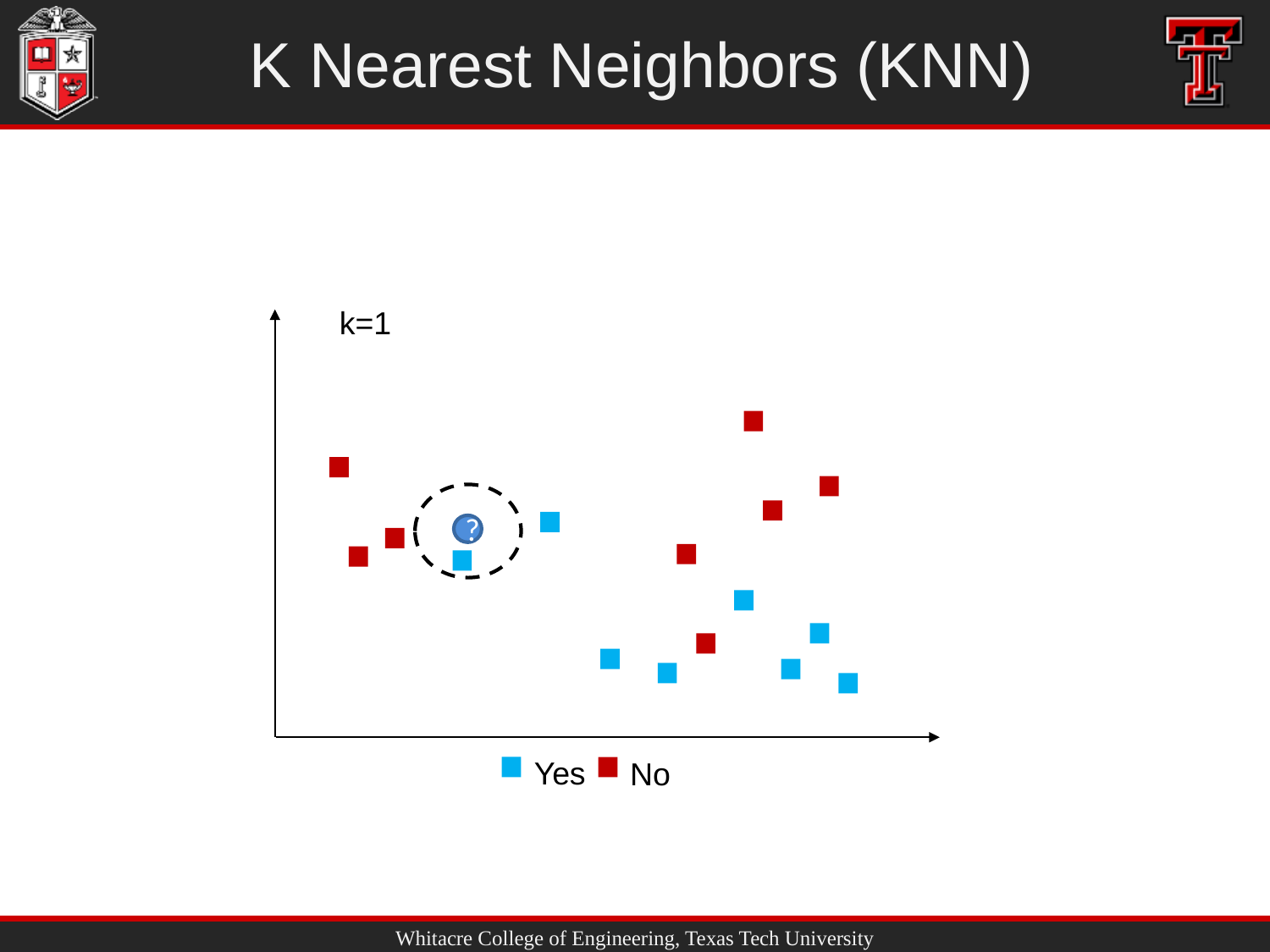

# K Nearest Neighbors (KNN)
k=1

?

Yes
No